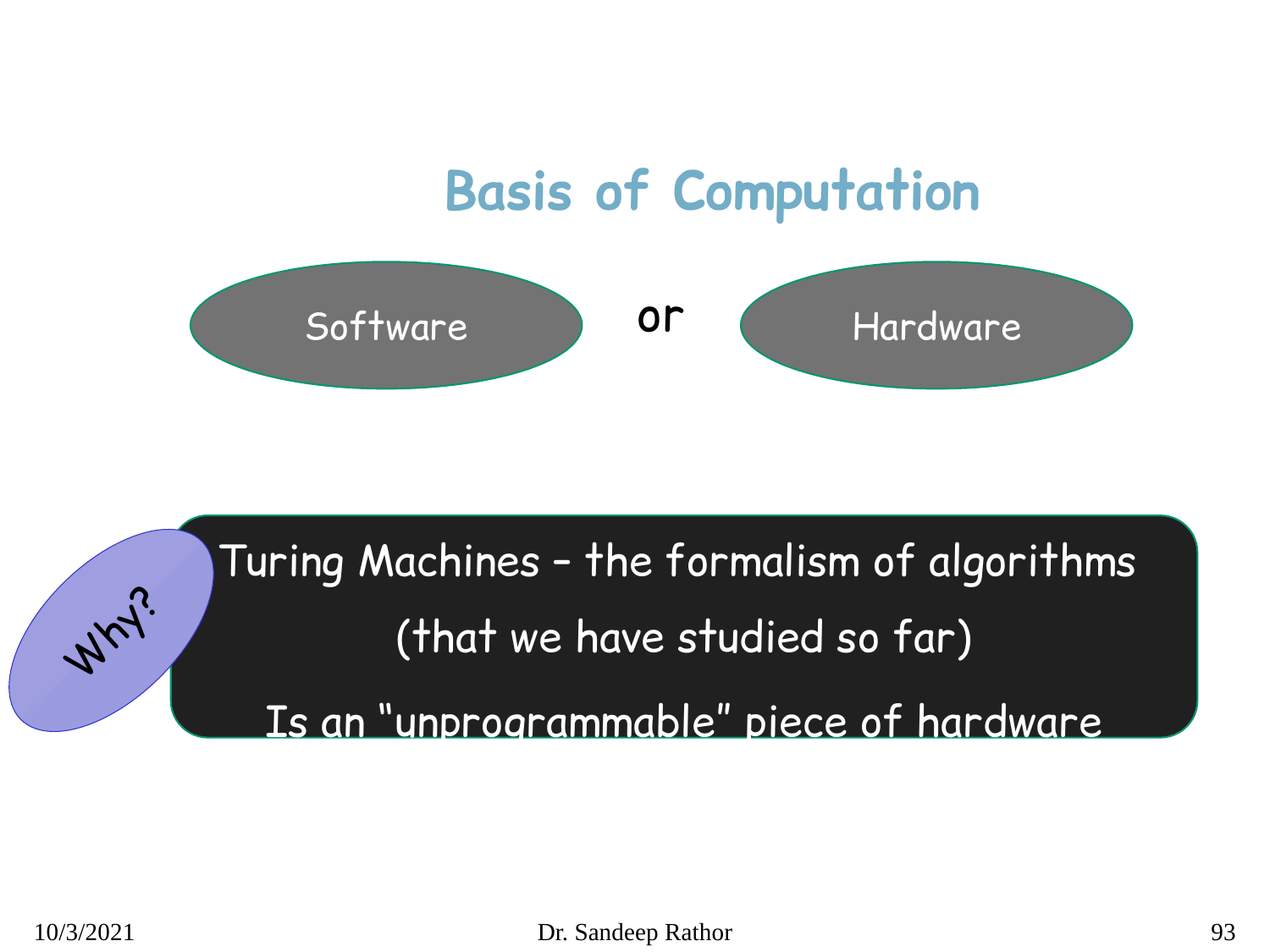

Basis of Computation
Software
Hardware
or
Turing Machines – the formalism of algorithms
(that we have studied so far)
Is an “unprogrammable” piece of hardware
Why?
10/3/2021
Dr. Sandeep Rathor
93